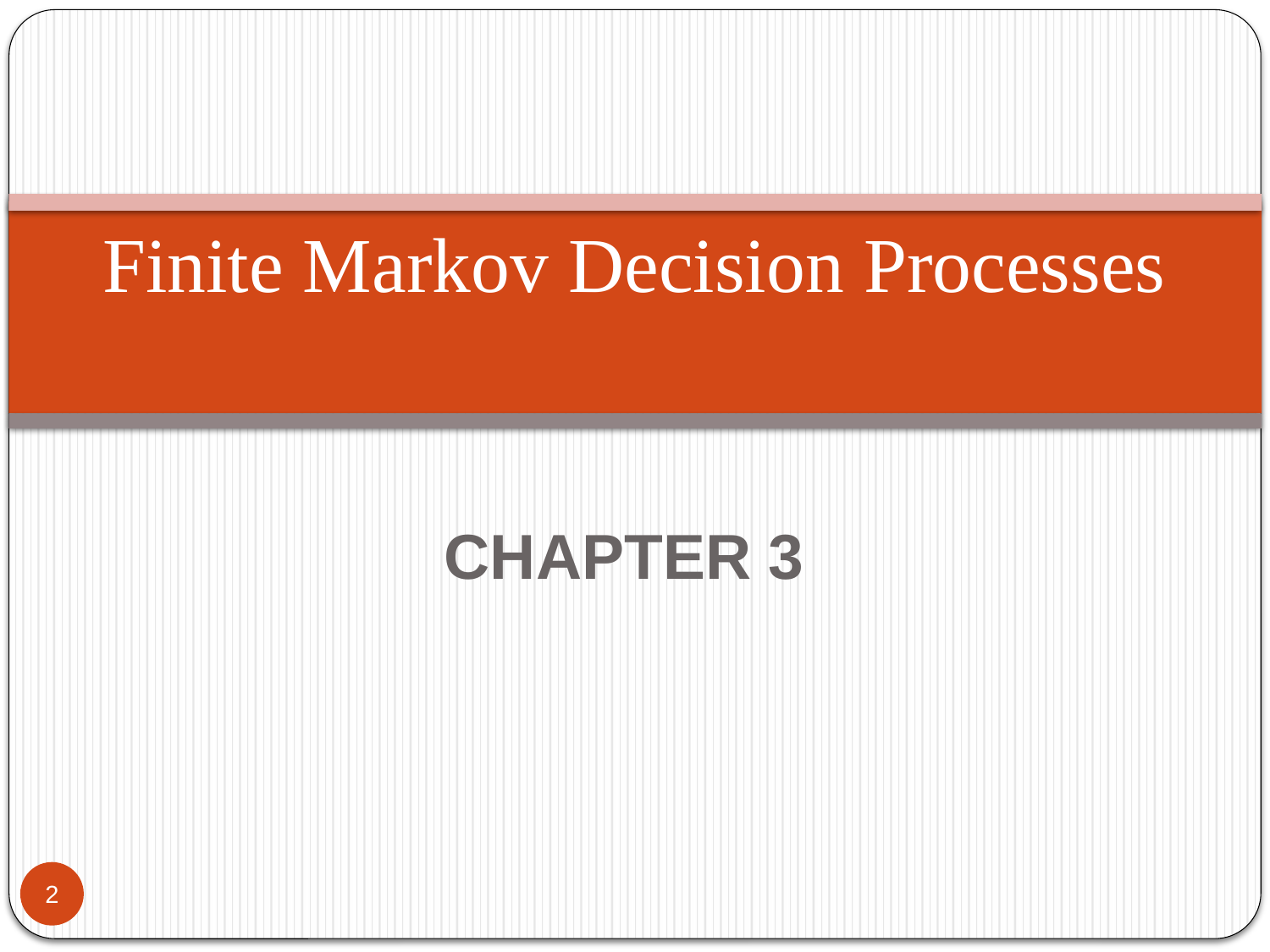

# Finite Markov Decision Processes

CHAPTER 3
2